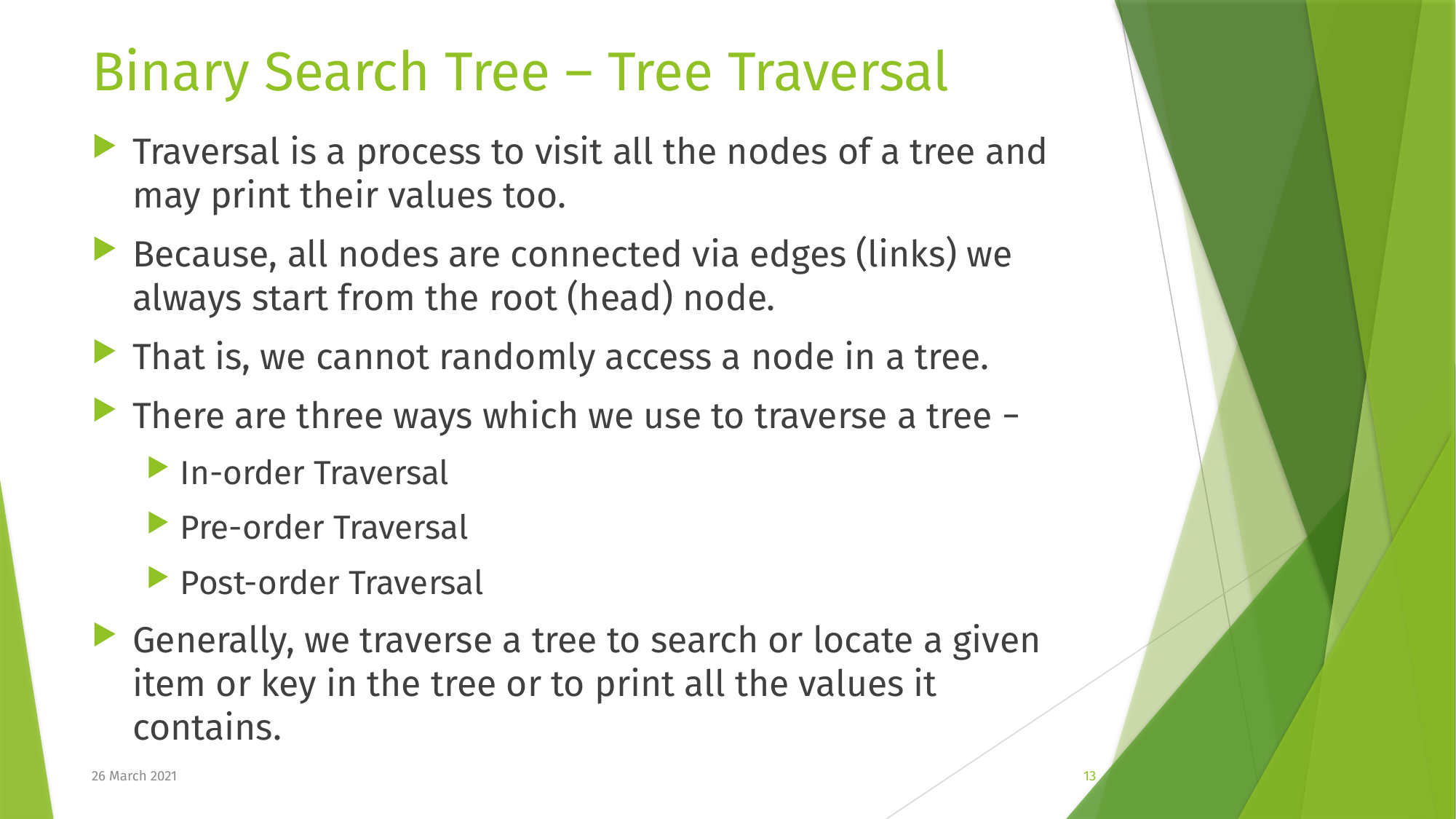

# Binary Search Tree – Tree Traversal
Traversal is a process to visit all the nodes of a tree and may print their values too.
Because, all nodes are connected via edges (links) we always start from the root (head) node.
That is, we cannot randomly access a node in a tree.
There are three ways which we use to traverse a tree −
In-order Traversal
Pre-order Traversal
Post-order Traversal
Generally, we traverse a tree to search or locate a given item or key in the tree or to print all the values it contains.
26 March 2021
13